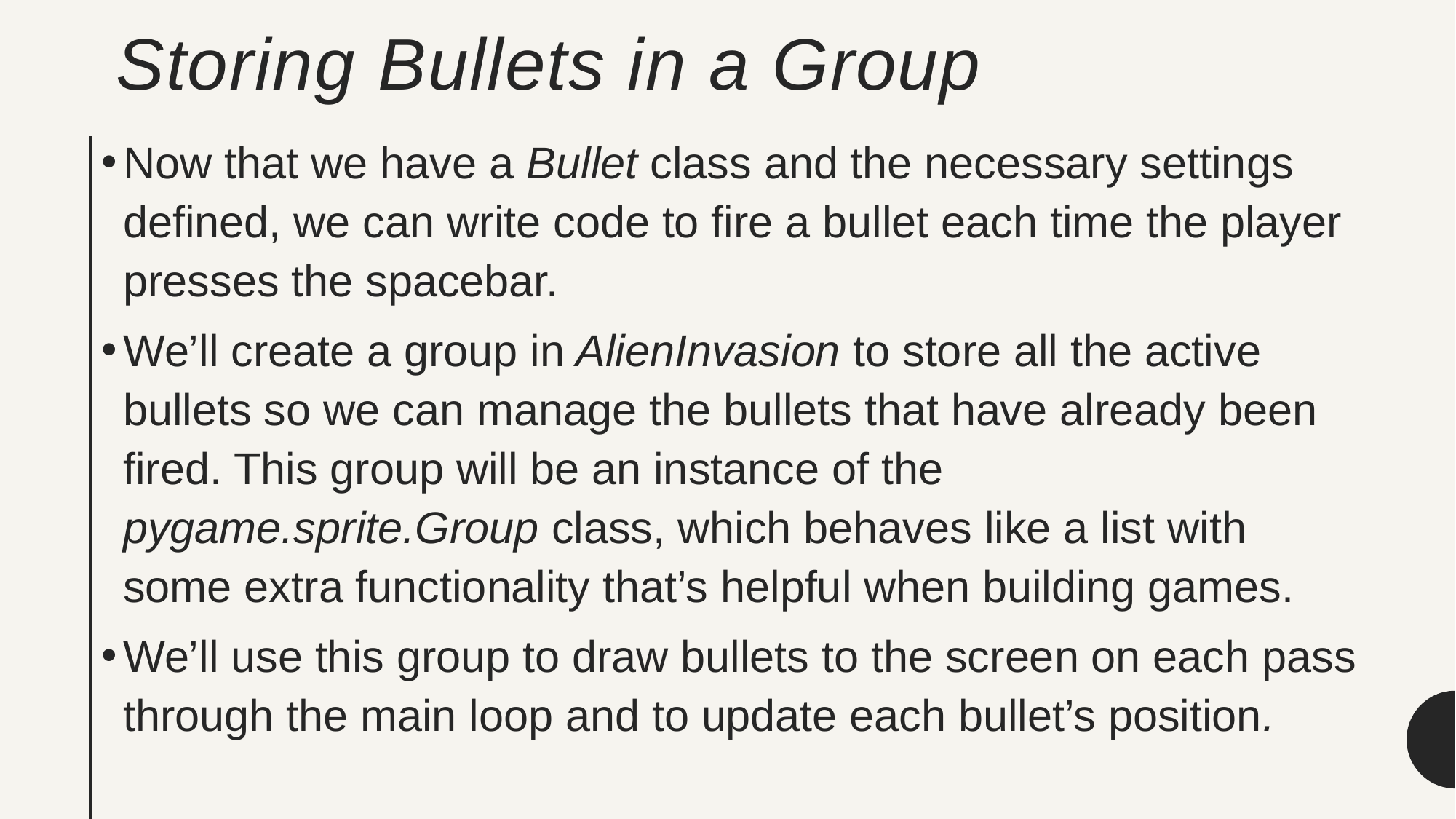

# Storing Bullets in a Group
Now that we have a Bullet class and the necessary settings defined, we can write code to fire a bullet each time the player presses the spacebar.
We’ll create a group in AlienInvasion to store all the active bullets so we can manage the bullets that have already been fired. This group will be an instance of the pygame.sprite.Group class, which behaves like a list with some extra functionality that’s helpful when building games.
We’ll use this group to draw bullets to the screen on each pass through the main loop and to update each bullet’s position.